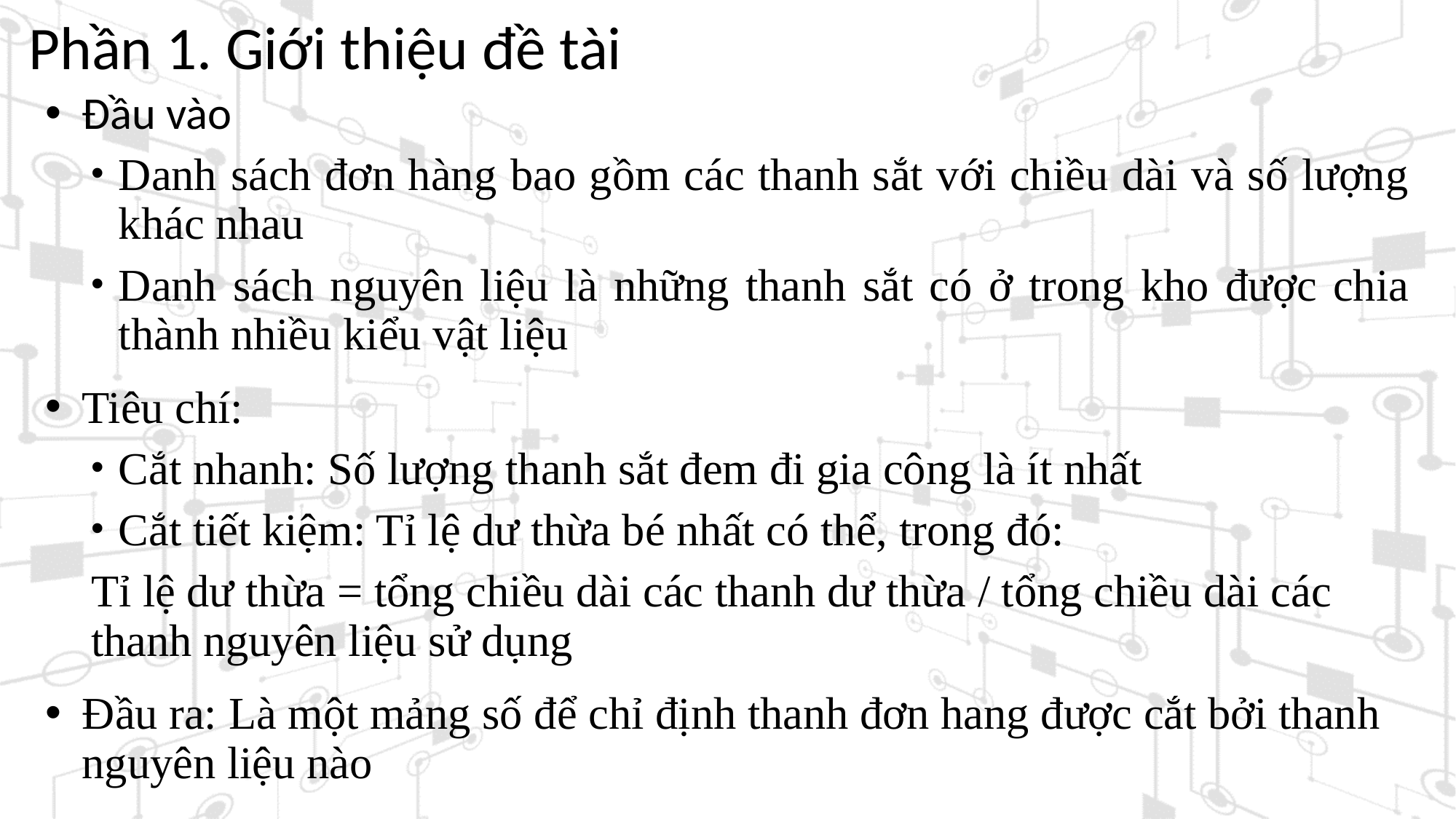

# Phần 1. Giới thiệu đề tài
Đầu vào
Danh sách đơn hàng bao gồm các thanh sắt với chiều dài và số lượng khác nhau
Danh sách nguyên liệu là những thanh sắt có ở trong kho được chia thành nhiều kiểu vật liệu
Tiêu chí:
Cắt nhanh: Số lượng thanh sắt đem đi gia công là ít nhất
Cắt tiết kiệm: Tỉ lệ dư thừa bé nhất có thể, trong đó:
Tỉ lệ dư thừa = tổng chiều dài các thanh dư thừa / tổng chiều dài các thanh nguyên liệu sử dụng
Đầu ra: Là một mảng số để chỉ định thanh đơn hang được cắt bởi thanh nguyên liệu nào
3